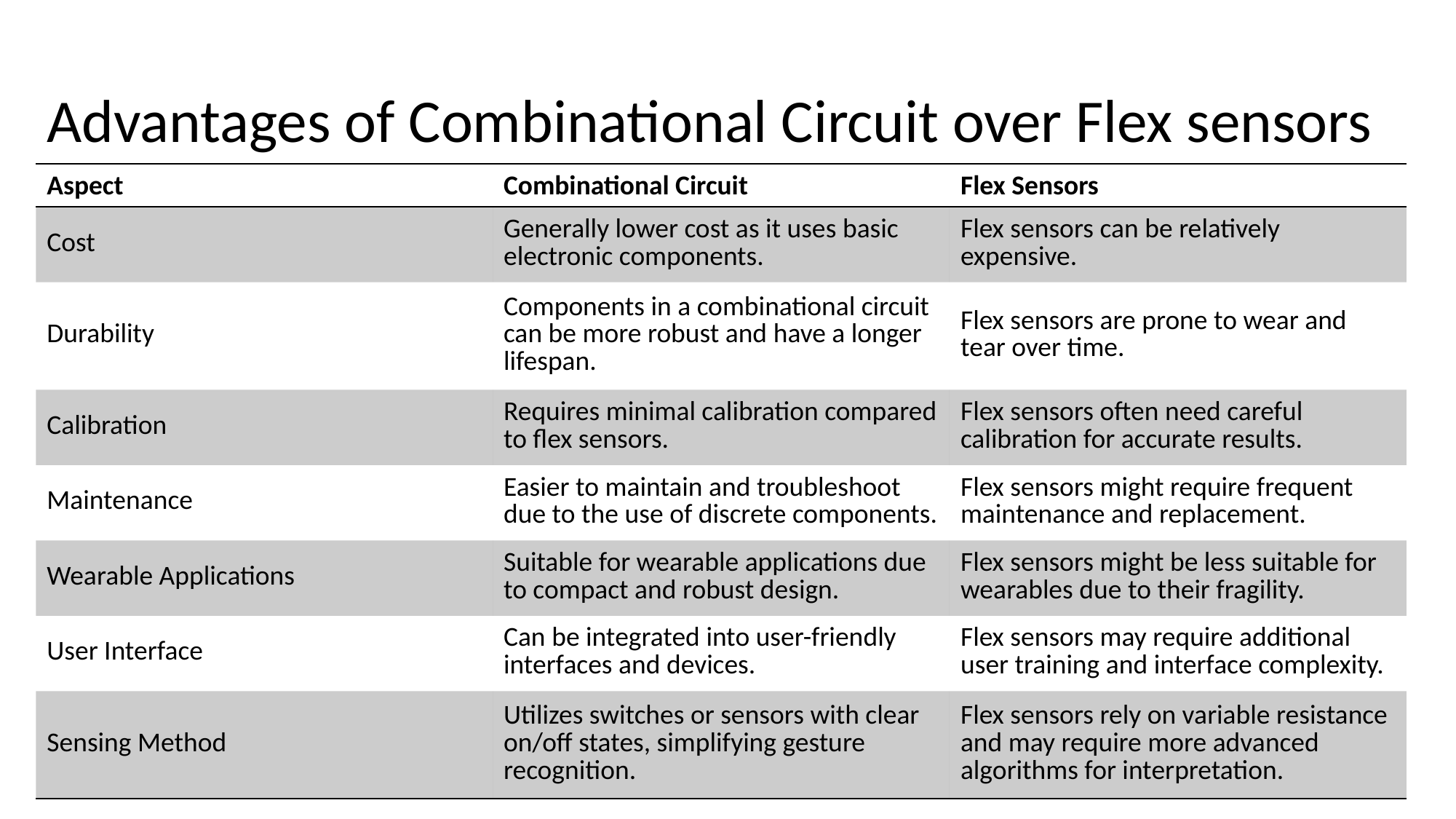

# Advantages of Combinational Circuit over Flex sensors
| Aspect | Combinational Circuit | Flex Sensors |
| --- | --- | --- |
| Cost | Generally lower cost as it uses basic electronic components. | Flex sensors can be relatively expensive. |
| Durability | Components in a combinational circuit can be more robust and have a longer lifespan. | Flex sensors are prone to wear and tear over time. |
| Calibration | Requires minimal calibration compared to flex sensors. | Flex sensors often need careful calibration for accurate results. |
| Maintenance | Easier to maintain and troubleshoot due to the use of discrete components. | Flex sensors might require frequent maintenance and replacement. |
| Wearable Applications | Suitable for wearable applications due to compact and robust design. | Flex sensors might be less suitable for wearables due to their fragility. |
| User Interface | Can be integrated into user-friendly interfaces and devices. | Flex sensors may require additional user training and interface complexity. |
| Sensing Method | Utilizes switches or sensors with clear on/off states, simplifying gesture recognition. | Flex sensors rely on variable resistance and may require more advanced algorithms for interpretation. |